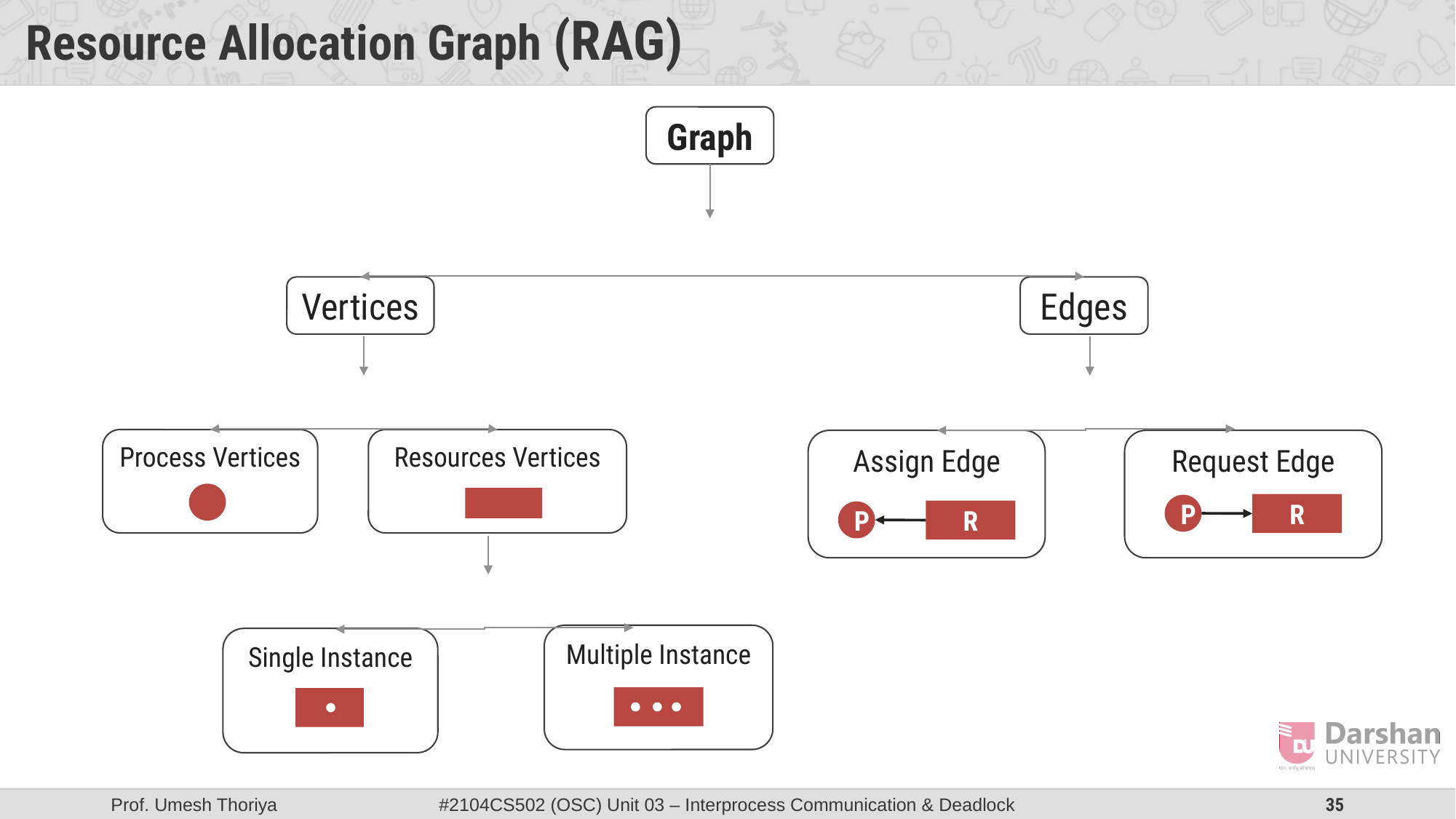

# Resource Allocation Graph (RAG)
Graph
Vertices
Edges
Process Vertices

Resources Vertices

Assign Edge
Request Edge
R
P
R
P
Multiple Instance
Single Instance